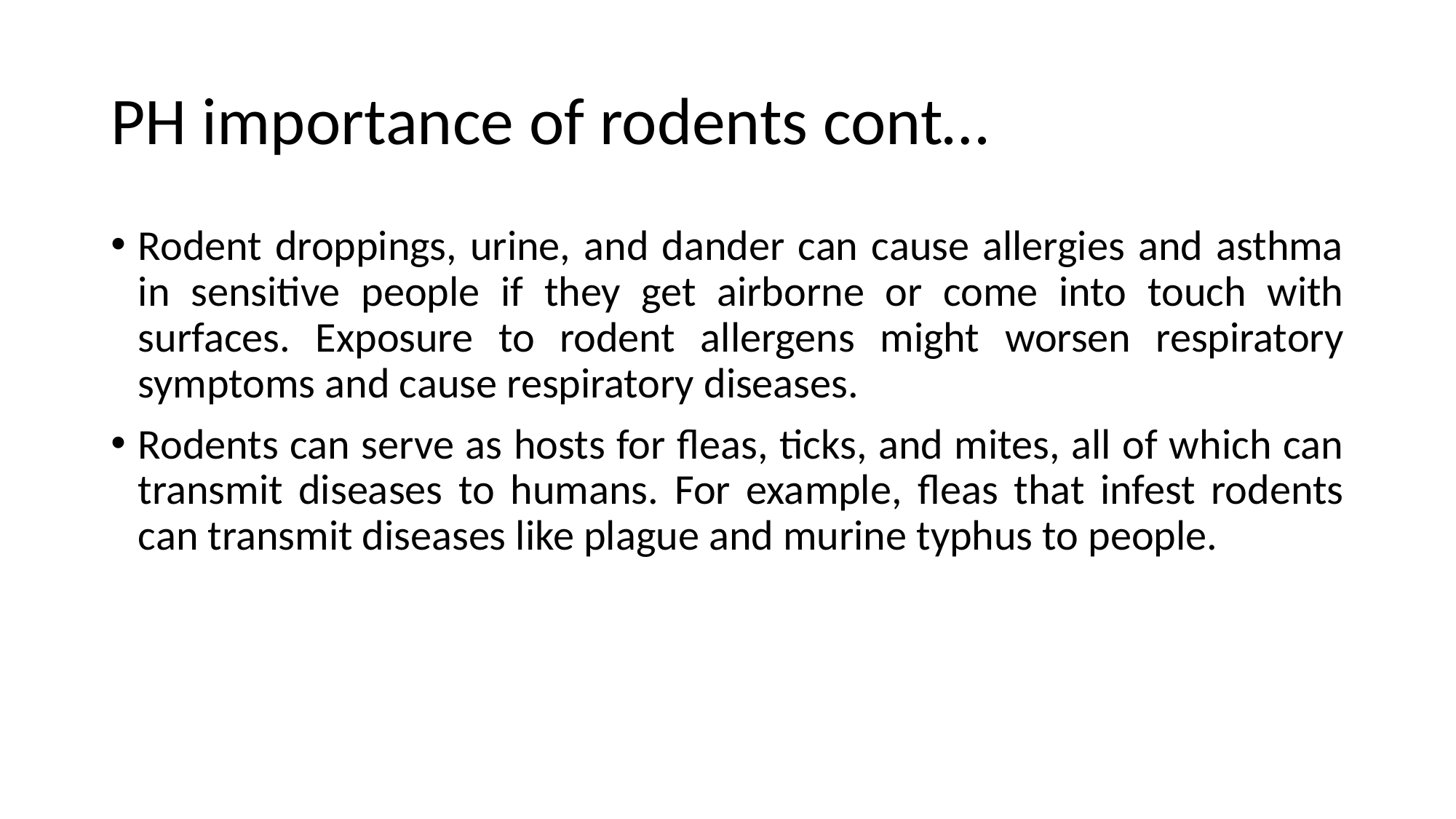

# PH importance of rodents cont…
Rodent droppings, urine, and dander can cause allergies and asthma in sensitive people if they get airborne or come into touch with surfaces. Exposure to rodent allergens might worsen respiratory symptoms and cause respiratory diseases.
Rodents can serve as hosts for fleas, ticks, and mites, all of which can transmit diseases to humans. For example, fleas that infest rodents can transmit diseases like plague and murine typhus to people.